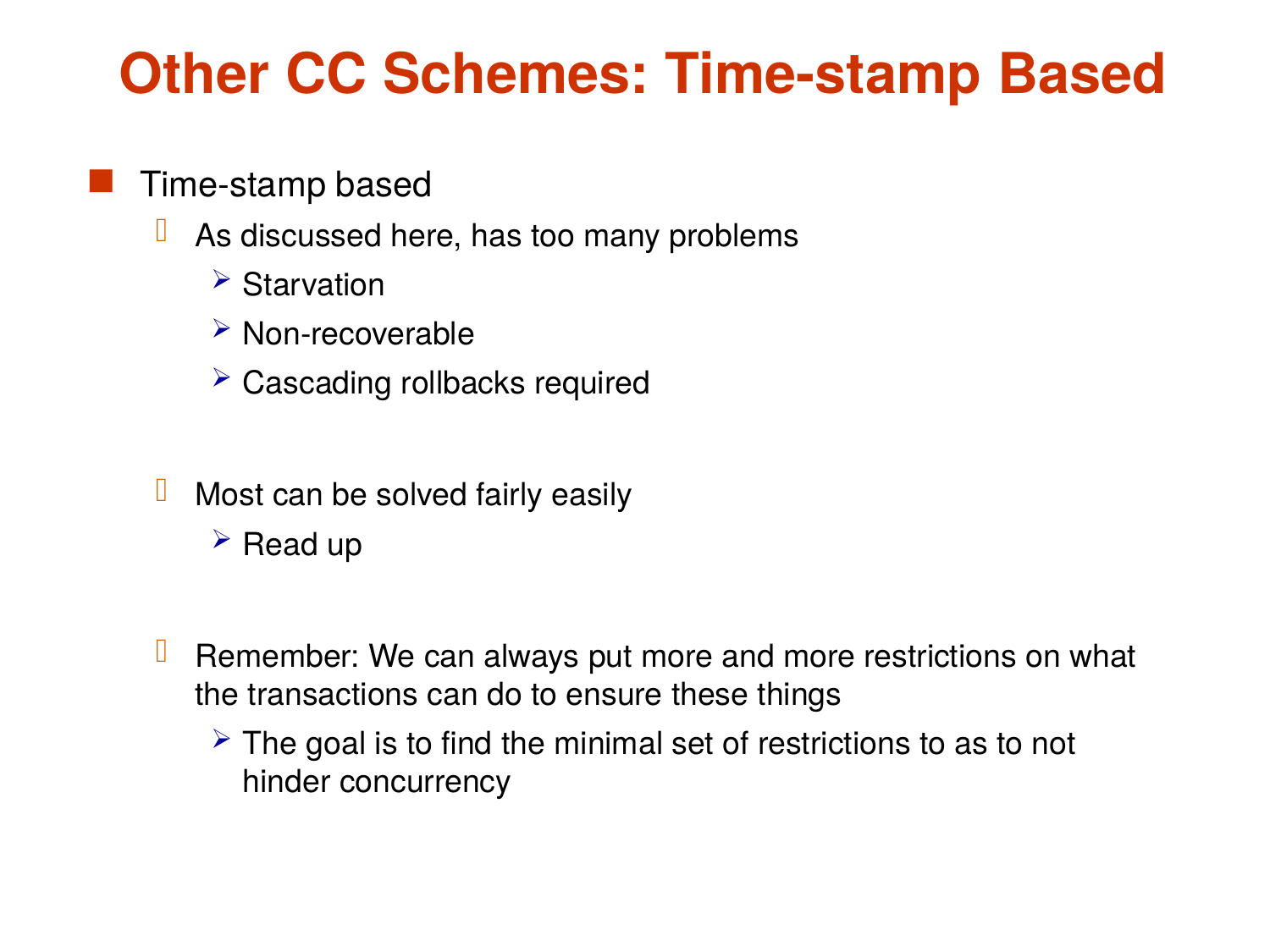

# Other CC Schemes: Time-stamp Based
Time-stamp based
As discussed here, has too many problems
Starvation
Non-recoverable
Cascading rollbacks required

Most can be solved fairly easily
Read up

Remember: We can always put more and more restrictions on what the transactions can do to ensure these things
The goal is to find the minimal set of restrictions to as to not hinder concurrency